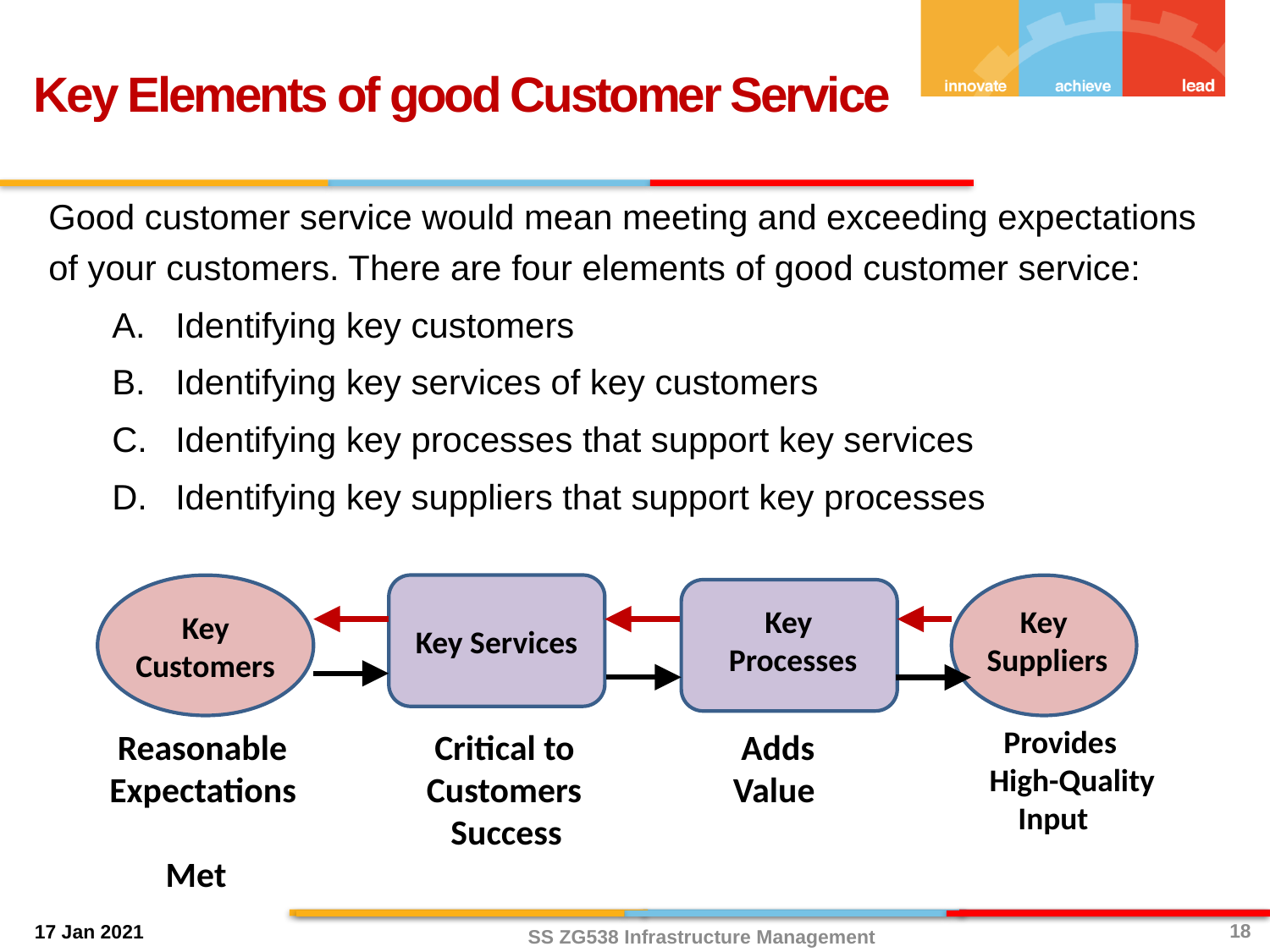

Key Elements of good Customer Service
Good customer service would mean meeting and exceeding expectations of your customers. There are four elements of good customer service:
Identifying key customers
Identifying key services of key customers
Identifying key processes that support key services
Identifying key suppliers that support key processes

Key Services
Key Customers

     Key Processes
Key
Suppliers
  Provides
High-Quality
    Input
   Adds
  Value
 Reasonable
Expectations
       Met
 Critical to Customers
   Success
18
SS ZG538 Infrastructure Management